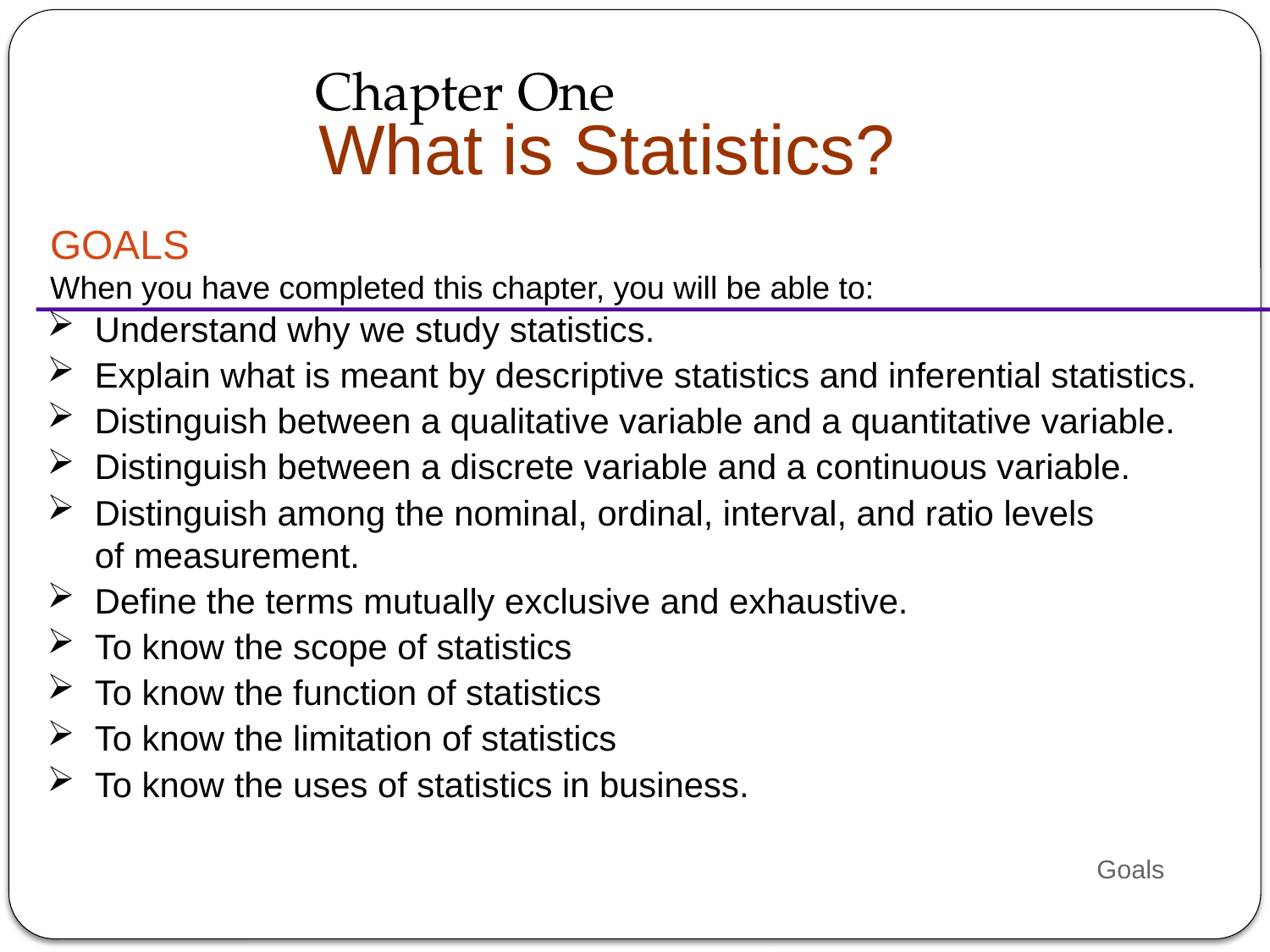

Chapter One
What is Statistics?
GOALS
When you have completed this chapter, you will be able to:
Understand why we study statistics.
Explain what is meant by descriptive statistics and inferential statistics.
Distinguish between a qualitative variable and a quantitative variable.
Distinguish between a discrete variable and a continuous variable.
Distinguish among the nominal, ordinal, interval, and ratio levels
of measurement.
Define the terms mutually exclusive and exhaustive.
To know the scope of statistics
To know the function of statistics
To know the limitation of statistics
To know the uses of statistics in business.

# Goals